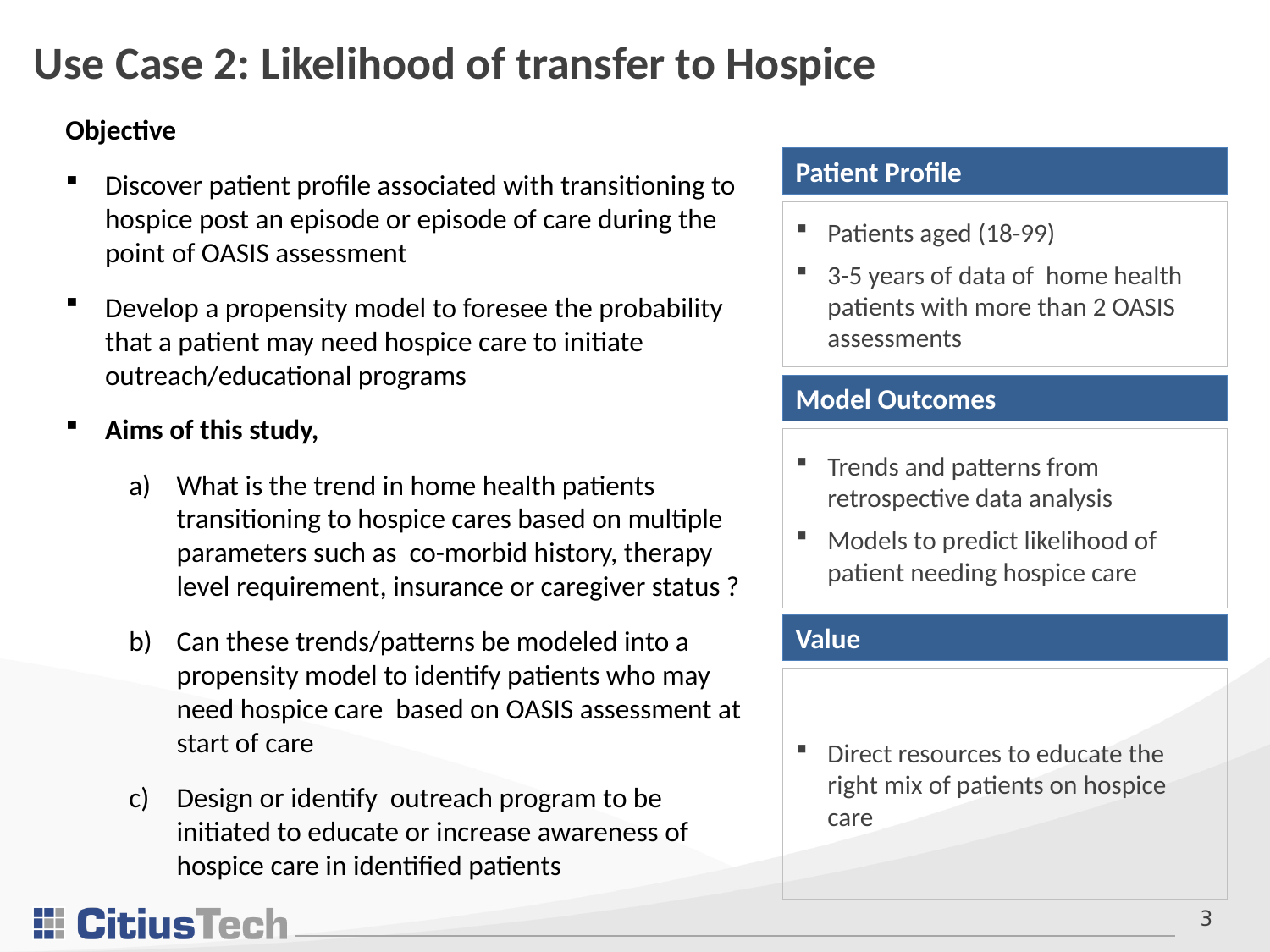

# Use Case 2: Likelihood of transfer to Hospice
Objective
Discover patient profile associated with transitioning to hospice post an episode or episode of care during the point of OASIS assessment
Develop a propensity model to foresee the probability that a patient may need hospice care to initiate outreach/educational programs
Aims of this study,
What is the trend in home health patients transitioning to hospice cares based on multiple parameters such as  co-morbid history, therapy level requirement, insurance or caregiver status ?
Can these trends/patterns be modeled into a propensity model to identify patients who may need hospice care  based on OASIS assessment at start of care
Design or identify  outreach program to be initiated to educate or increase awareness of hospice care in identified patients
Patient Profile
Patients aged (18-99)
3-5 years of data of  home health patients with more than 2 OASIS assessments
Model Outcomes
Trends and patterns from retrospective data analysis
Models to predict likelihood of patient needing hospice care
Value
Direct resources to educate the right mix of patients on hospice care